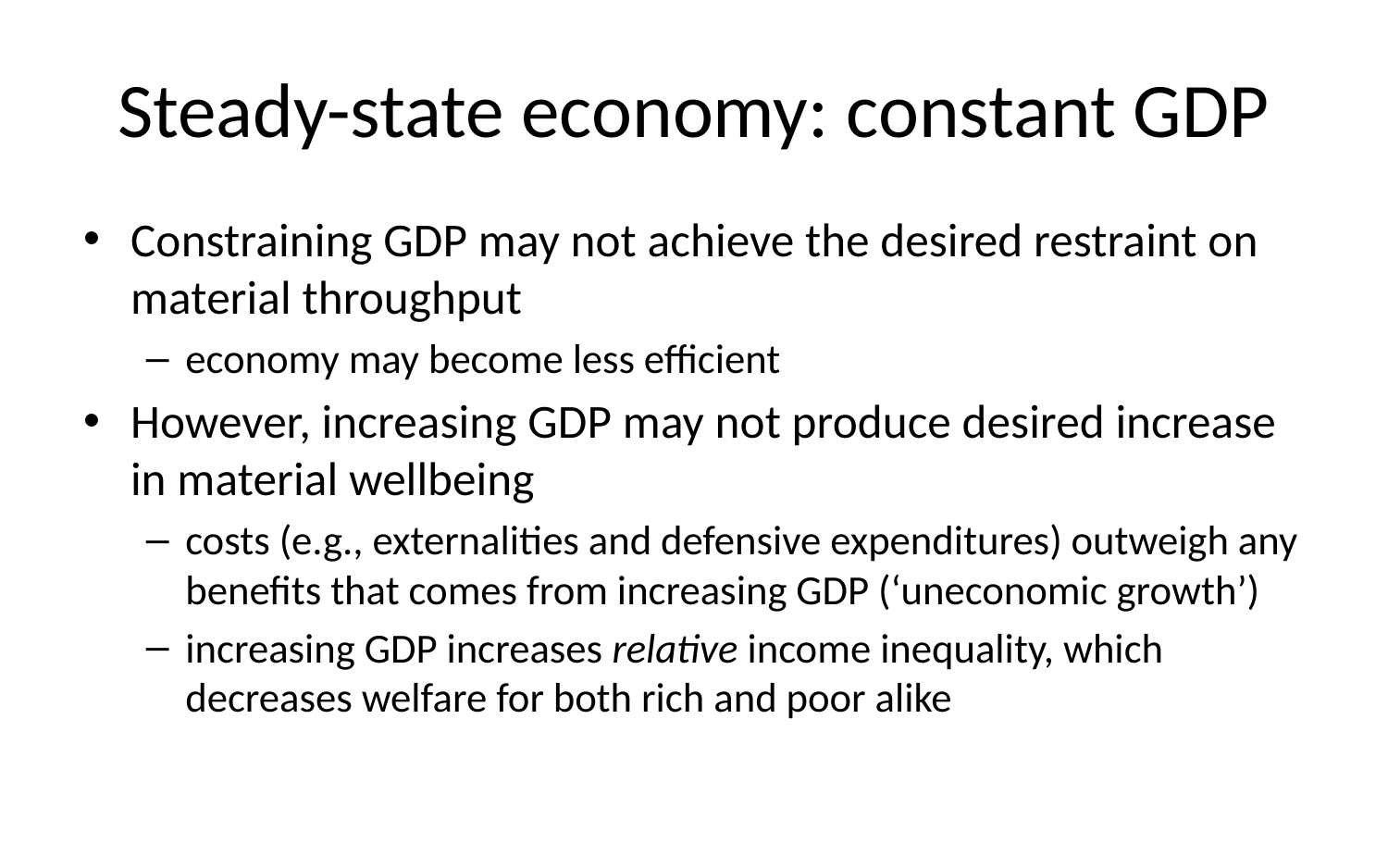

# Steady-state economy: constant GDP
Constraining GDP may not achieve the desired restraint on material throughput
economy may become less efficient
However, increasing GDP may not produce desired increase in material wellbeing
costs (e.g., externalities and defensive expenditures) outweigh any benefits that comes from increasing GDP (‘uneconomic growth’)
increasing GDP increases relative income inequality, which decreases welfare for both rich and poor alike